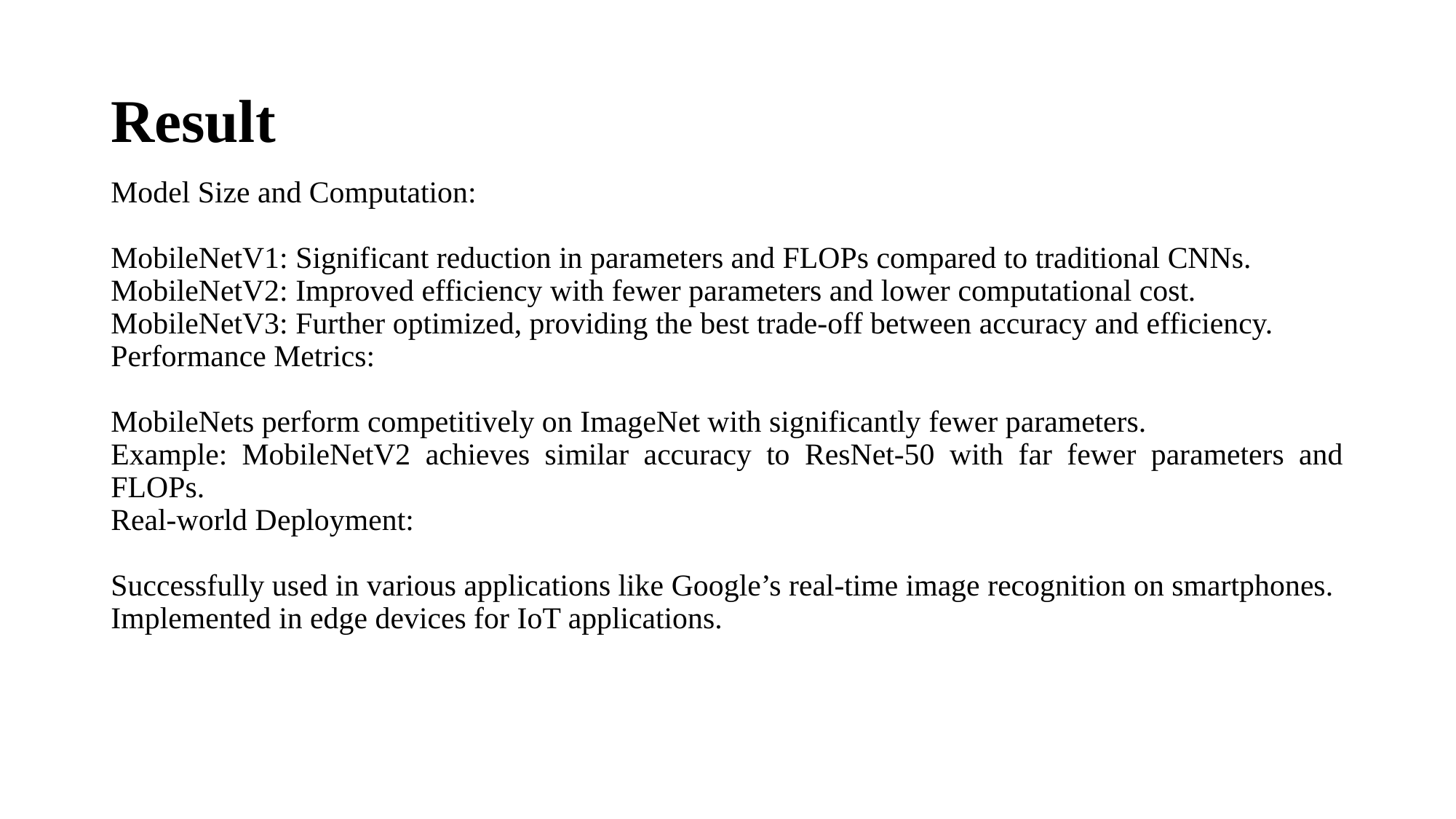

# Result
Model Size and Computation:

MobileNetV1: Significant reduction in parameters and FLOPs compared to traditional CNNs.
MobileNetV2: Improved efficiency with fewer parameters and lower computational cost.
MobileNetV3: Further optimized, providing the best trade-off between accuracy and efficiency.
Performance Metrics:

MobileNets perform competitively on ImageNet with significantly fewer parameters.
Example: MobileNetV2 achieves similar accuracy to ResNet-50 with far fewer parameters and FLOPs.
Real-world Deployment:

Successfully used in various applications like Google’s real-time image recognition on smartphones.
Implemented in edge devices for IoT applications.